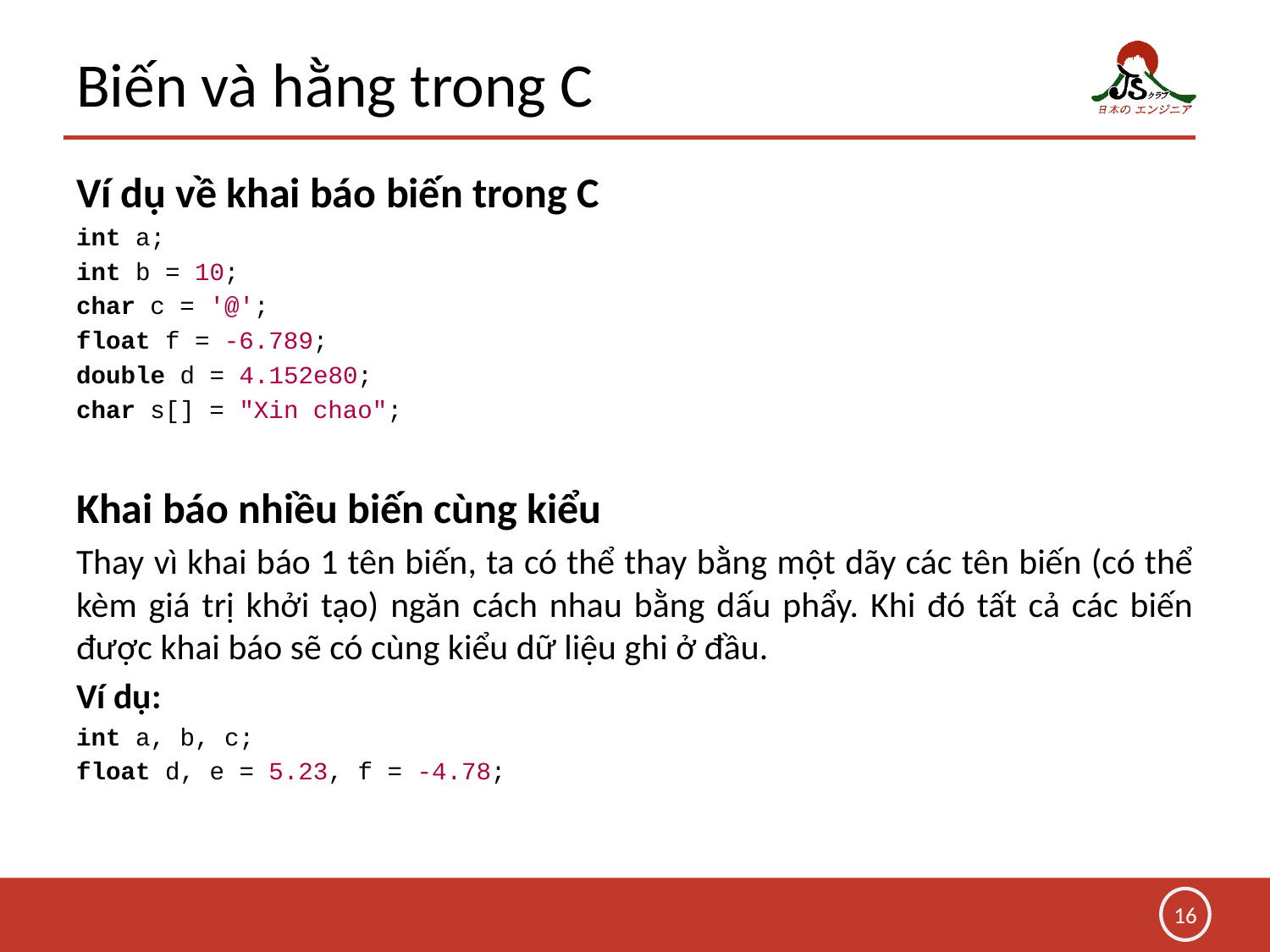

# Biến và hằng trong C
Ví dụ về khai báo biến trong C
int a;
int b = 10;
char c = '@';
float f = -6.789;
double d = 4.152e80;
char s[] = "Xin chao";

Khai báo nhiều biến cùng kiểu
Thay vì khai báo 1 tên biến, ta có thể thay bằng một dãy các tên biến (có thể kèm giá trị khởi tạo) ngăn cách nhau bằng dấu phẩy. Khi đó tất cả các biến được khai báo sẽ có cùng kiểu dữ liệu ghi ở đầu.
Ví dụ:
int a, b, c;
float d, e = 5.23, f = -4.78;